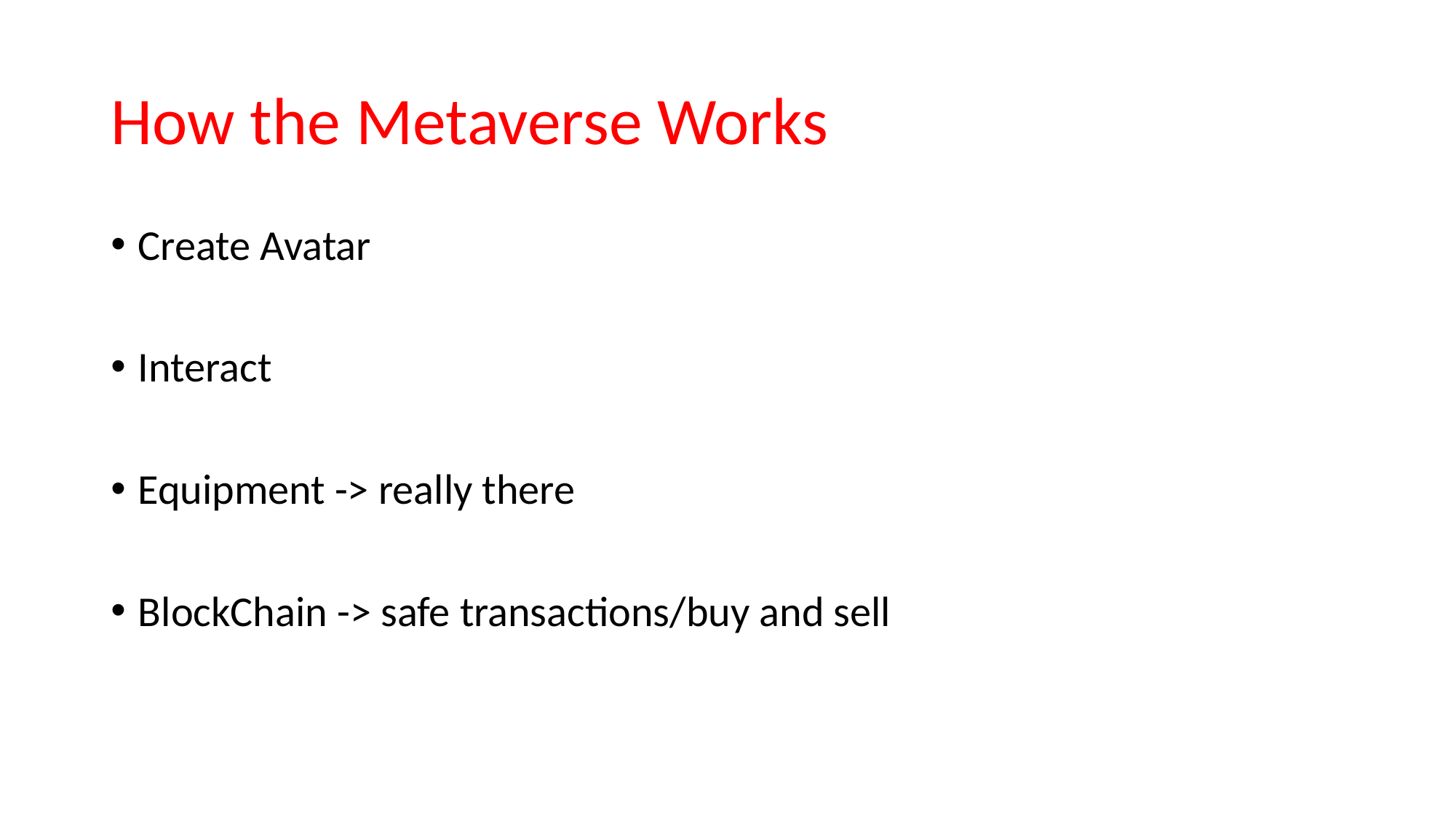

# How the Metaverse Works
Create Avatar

Interact

Equipment -> really there

BlockChain -> safe transactions/buy and sell